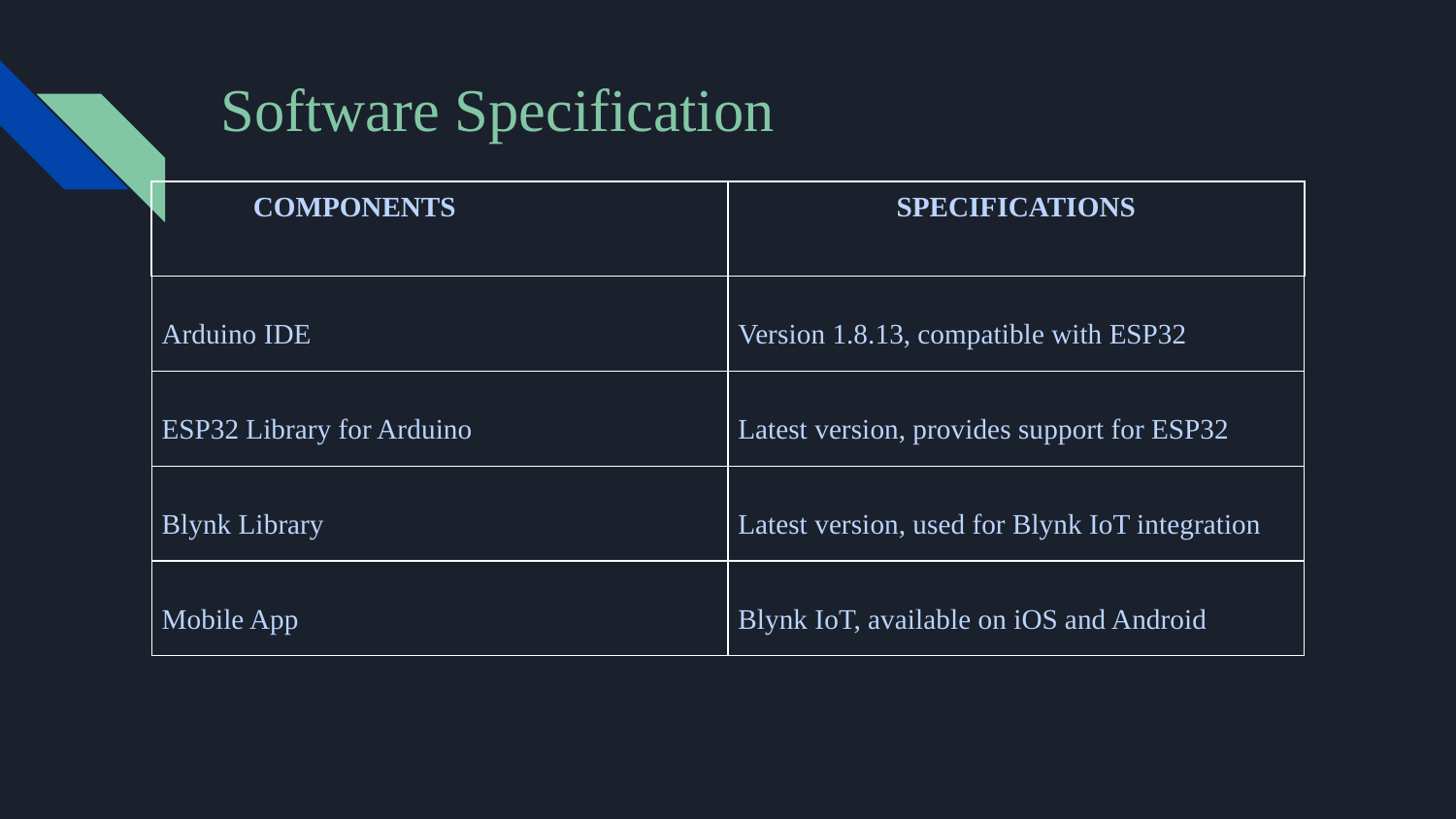

# Software Specification
| COMPONENTS | SPECIFICATIONS |
| --- | --- |
| Arduino IDE | Version 1.8.13, compatible with ESP32 |
| ESP32 Library for Arduino | Latest version, provides support for ESP32 |
| Blynk Library | Latest version, used for Blynk IoT integration |
| Mobile App | Blynk IoT, available on iOS and Android |